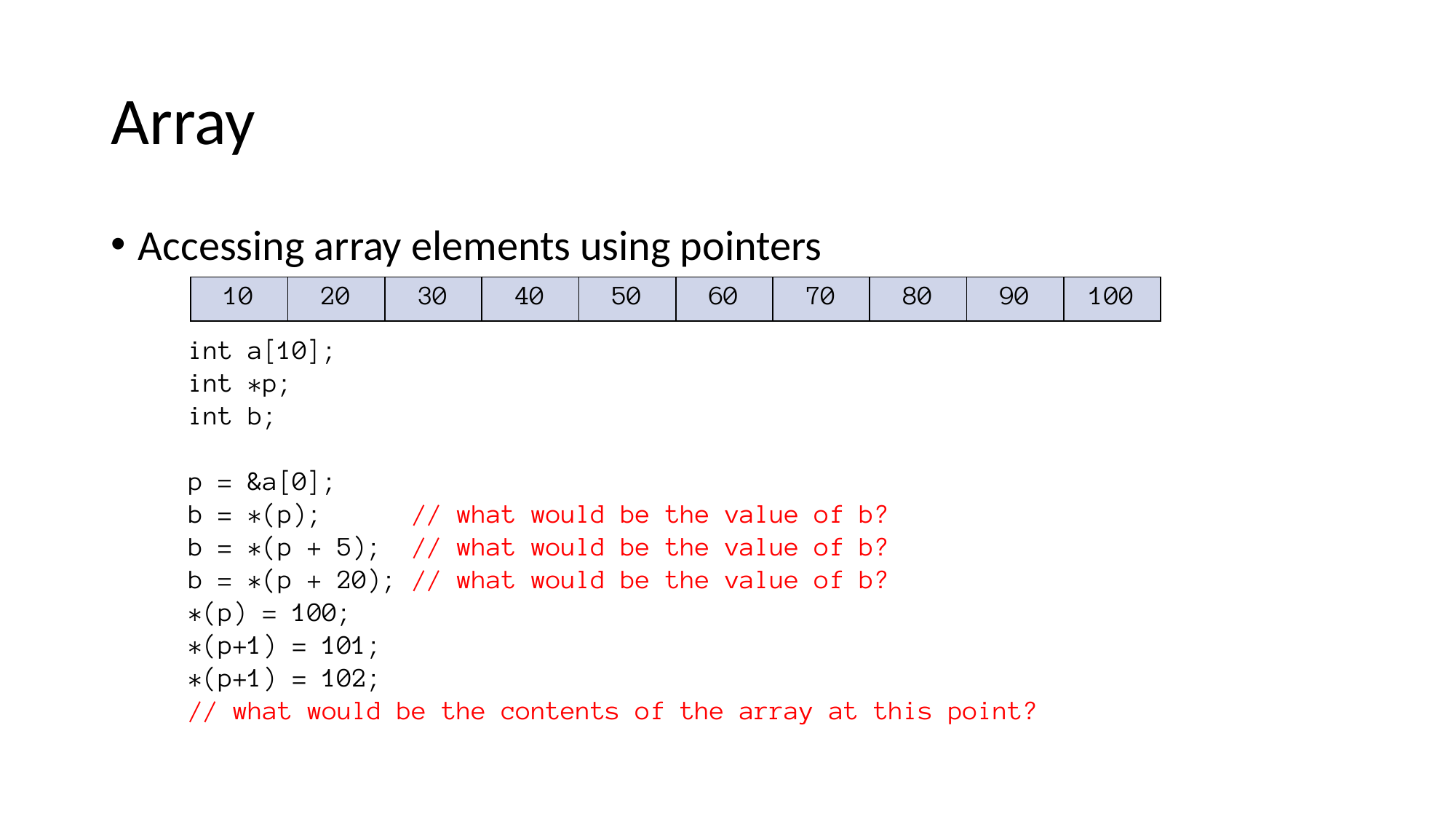

# Array
Accessing array elements using pointers

| 10 | 20 | 30 | 40 | 50 | 60 | 70 | 80 | 90 | 100 |
| --- | --- | --- | --- | --- | --- | --- | --- | --- | --- |
int a[10];
int *p;
int b;

p = &a[0];
b = *(p);      // what would be the value of b?
b = *(p + 5);  // what would be the value of b?
b = *(p + 20); // what would be the value of b?
*(p) = 100;
*(p+1) = 101;
*(p+1) = 102;
// what would be the contents of the array at this point?